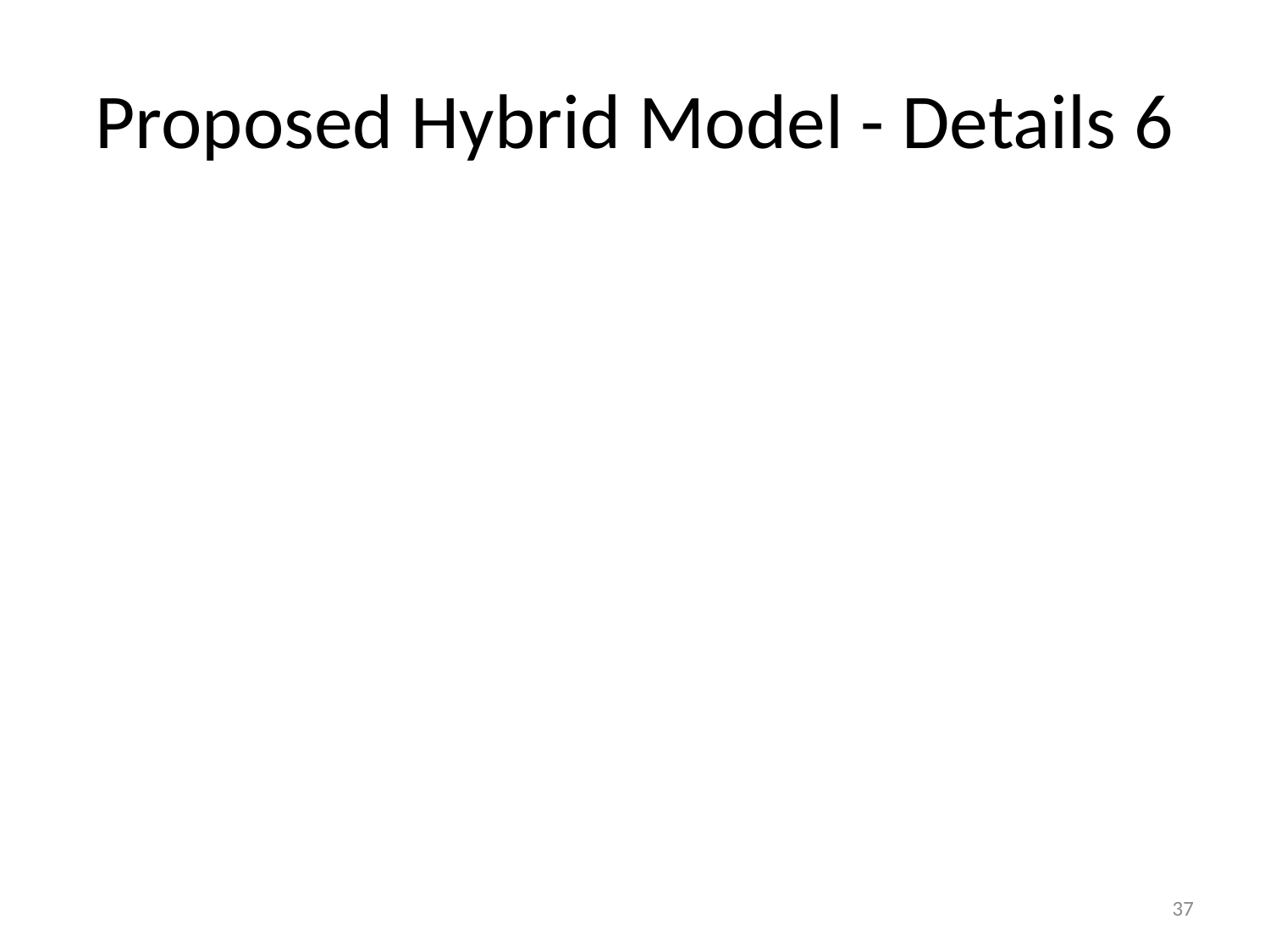

# Proposed Hybrid Model - Details 6

37